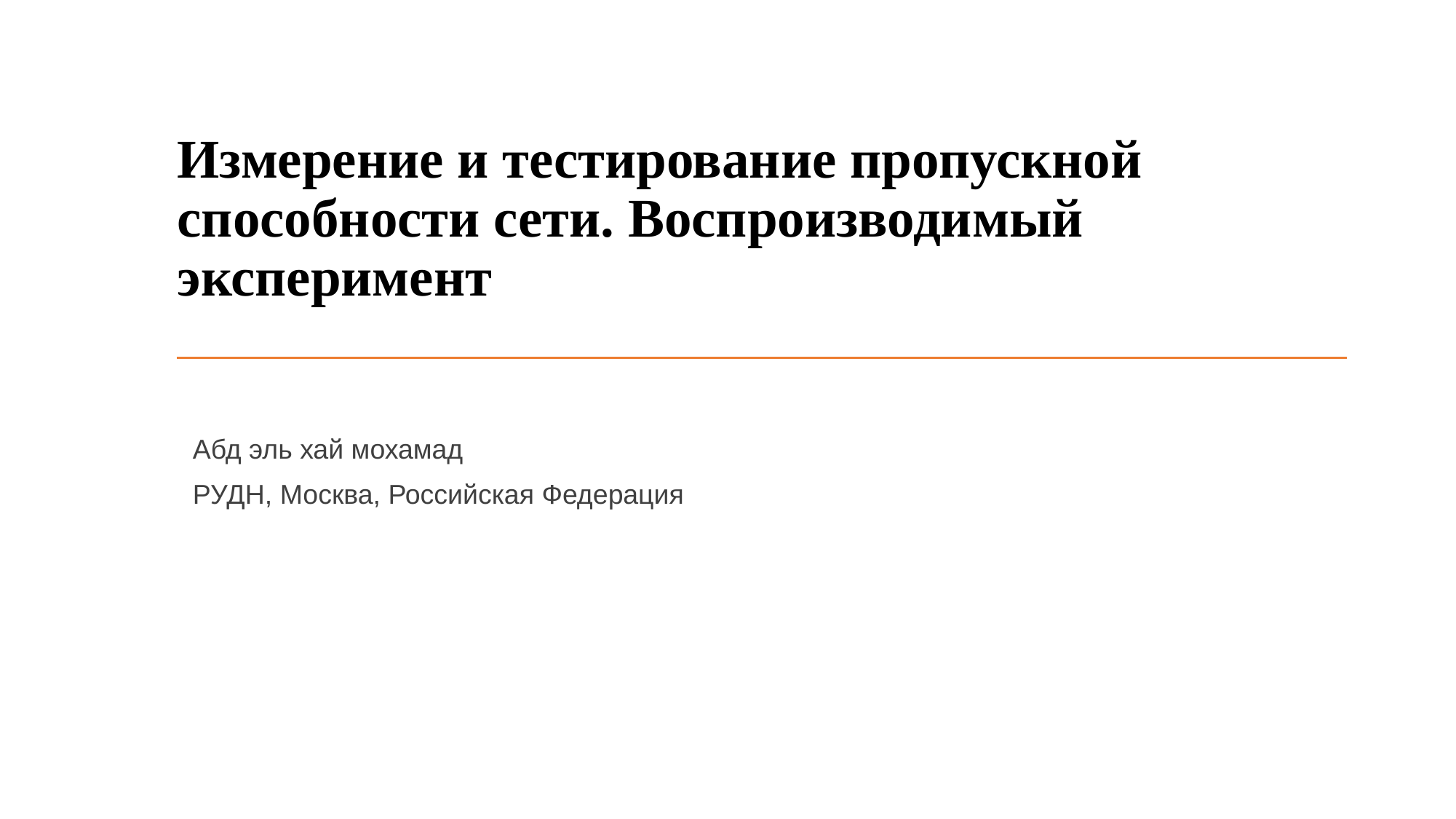

# Измерение и тестирование пропускной способности сети. Воспроизводимый эксперимент
Абд эль хай мохамад
РУДН, Москва, Российская Федерация
1